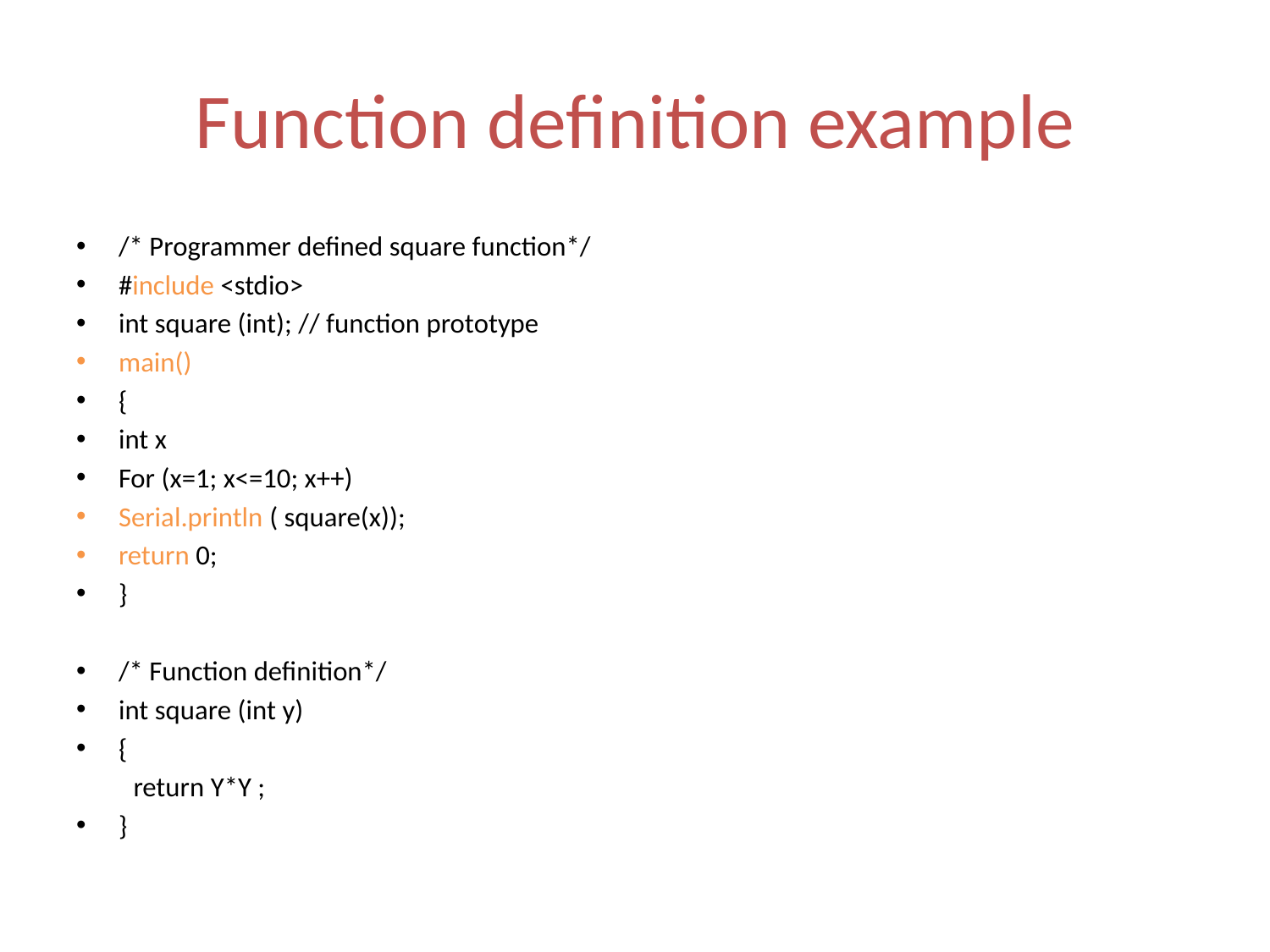

# Function definition example
/* Programmer defined square function*/
#include <stdio>
int square (int); // function prototype
main()
{
int x
For (x=1; x<=10; x++)
Serial.println ( square(x));
return 0;
}

/* Function definition*/
int square (int y)
{
         return Y*Y ;
}